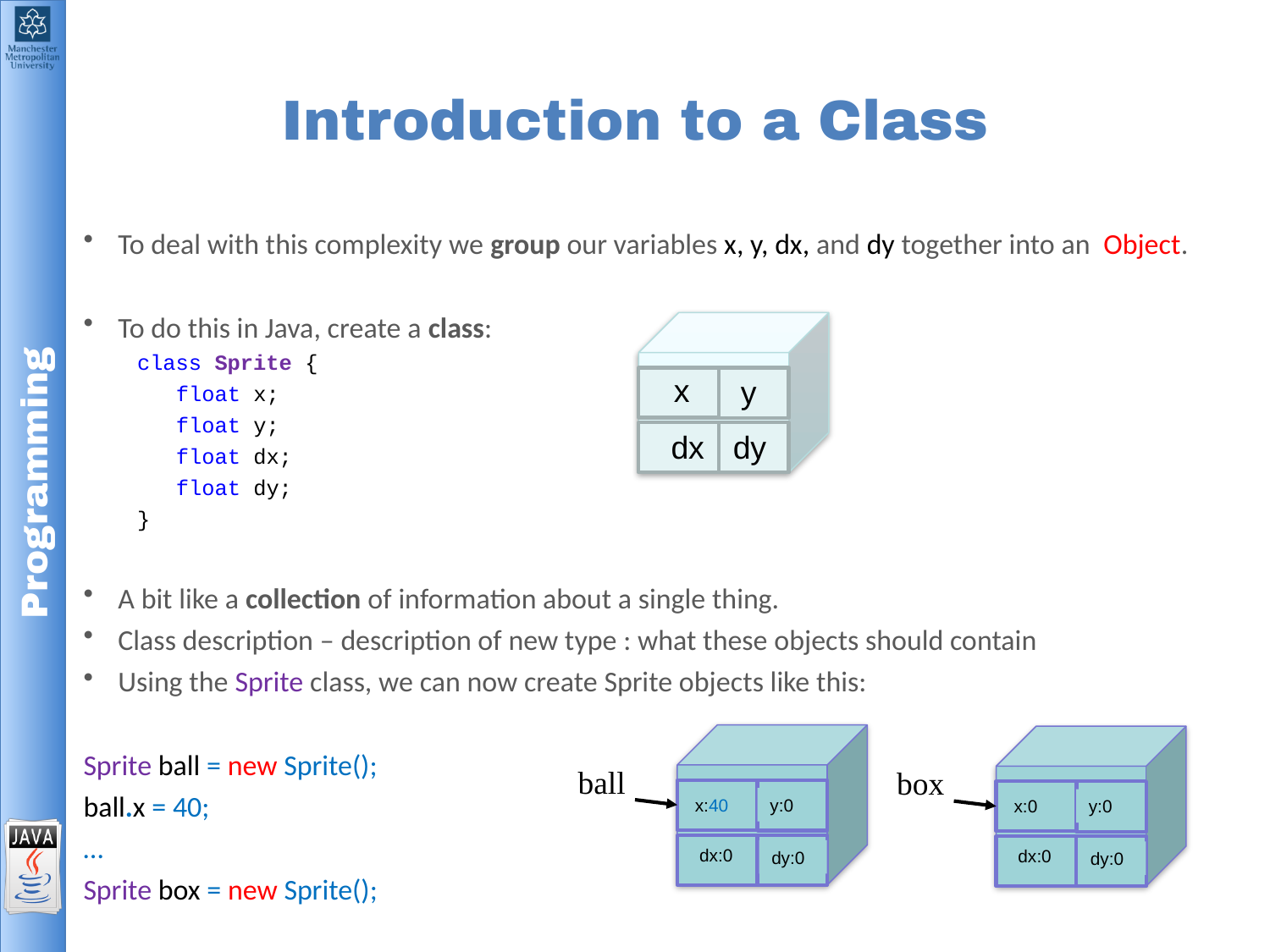

# Introduction to a Class
To deal with this complexity we group our variables x, y, dx, and dy together into an  Object.

To do this in Java, create a class:
class Sprite {
   float x;
   float y;
   float dx;
   float dy;
}

A bit like a collection of information about a single thing.
Class description – description of new type : what these objects should contain
Using the Sprite class, we can now create Sprite objects like this:

Sprite ball = new Sprite();
ball.x = 40;
…
Sprite box = new Sprite();

x
y

dx
dy

ball

y:0
x:40

dx:0
dy:0

box

y:0
x:0

dx:0
dy:0